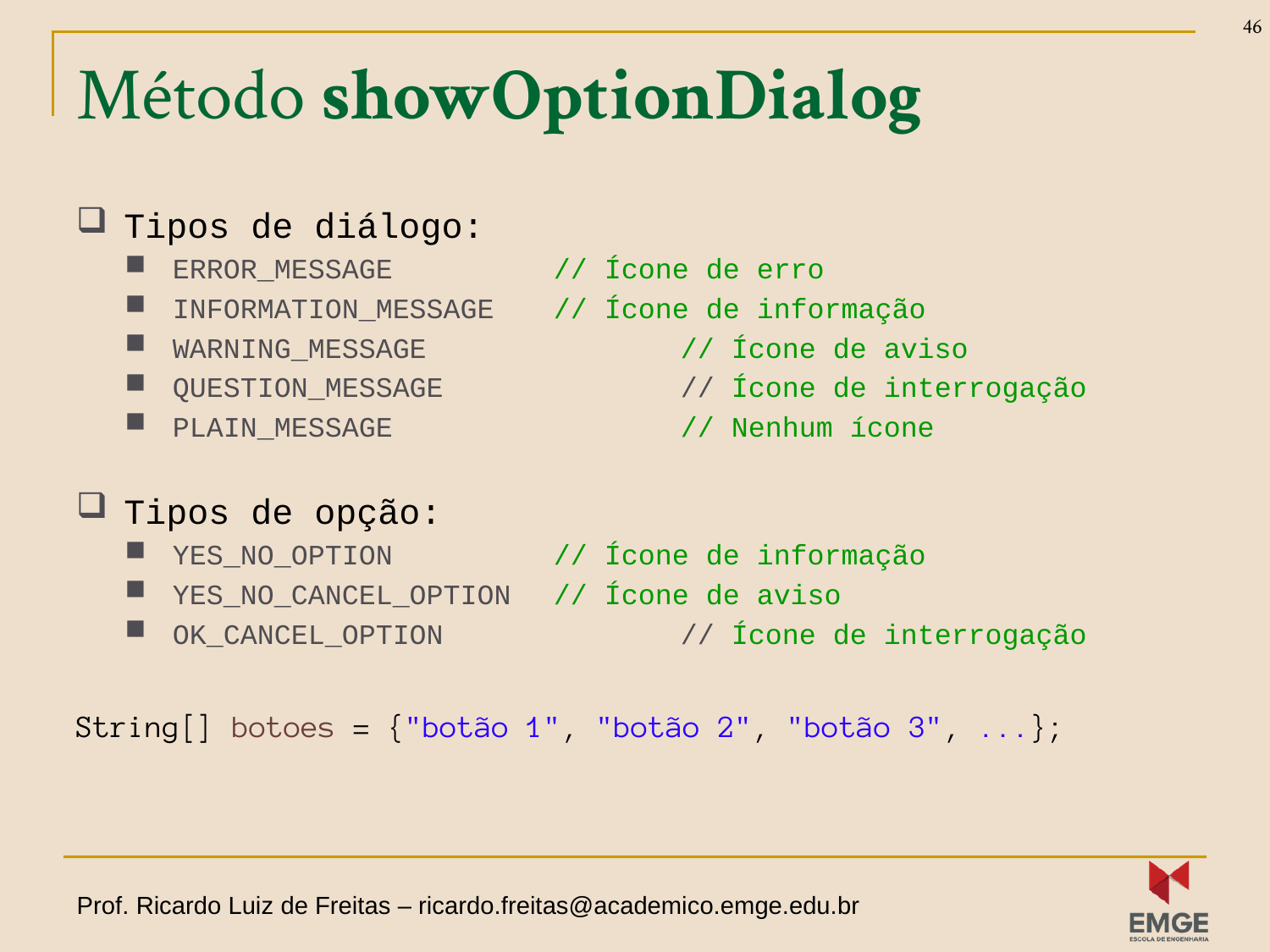

46
# Método showOptionDialog
Tipos de diálogo:
ERROR_MESSAGE		// Ícone de erro
INFORMATION_MESSAGE	// Ícone de informação
WARNING_MESSAGE		// Ícone de aviso
QUESTION_MESSAGE		// Ícone de interrogação
PLAIN_MESSAGE  		// Nenhum ícone

Tipos de opção:
YES_NO_OPTION		// Ícone de informação
YES_NO_CANCEL_OPTION	// Ícone de aviso
OK_CANCEL_OPTION		// Ícone de interrogação

String[] botoes = {"botão 1", "botão 2", "botão 3", ...};